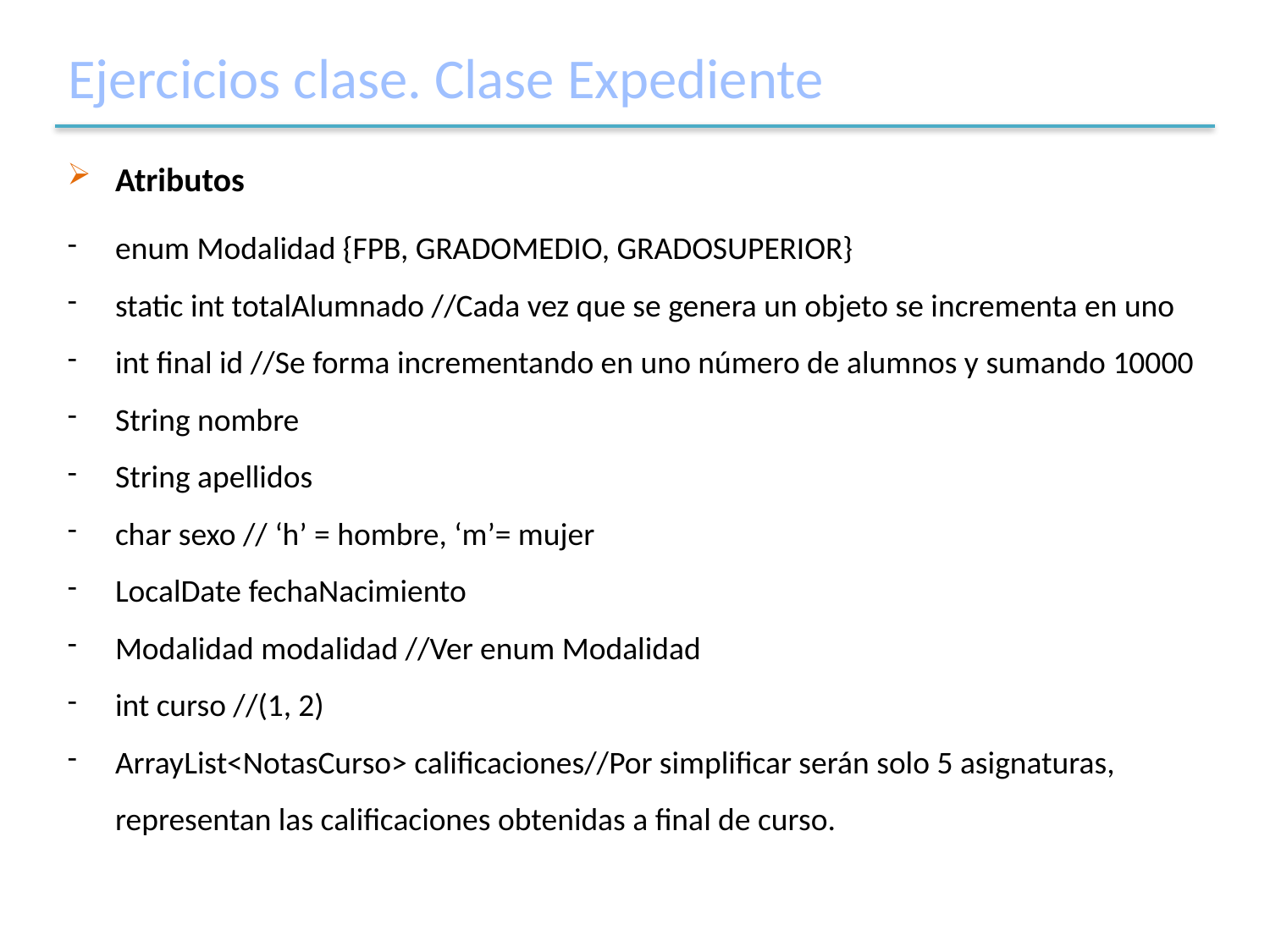

# Ejercicios clase. Clase Expediente
Atributos
enum Modalidad {FPB, GRADOMEDIO, GRADOSUPERIOR}
static int totalAlumnado //Cada vez que se genera un objeto se incrementa en uno
int final id //Se forma incrementando en uno número de alumnos y sumando 10000
String nombre
String apellidos
char sexo // ‘h’ = hombre, ‘m’= mujer
LocalDate fechaNacimiento
Modalidad modalidad //Ver enum Modalidad
int curso //(1, 2)
ArrayList<NotasCurso> calificaciones//Por simplificar serán solo 5 asignaturas, representan las calificaciones obtenidas a final de curso.